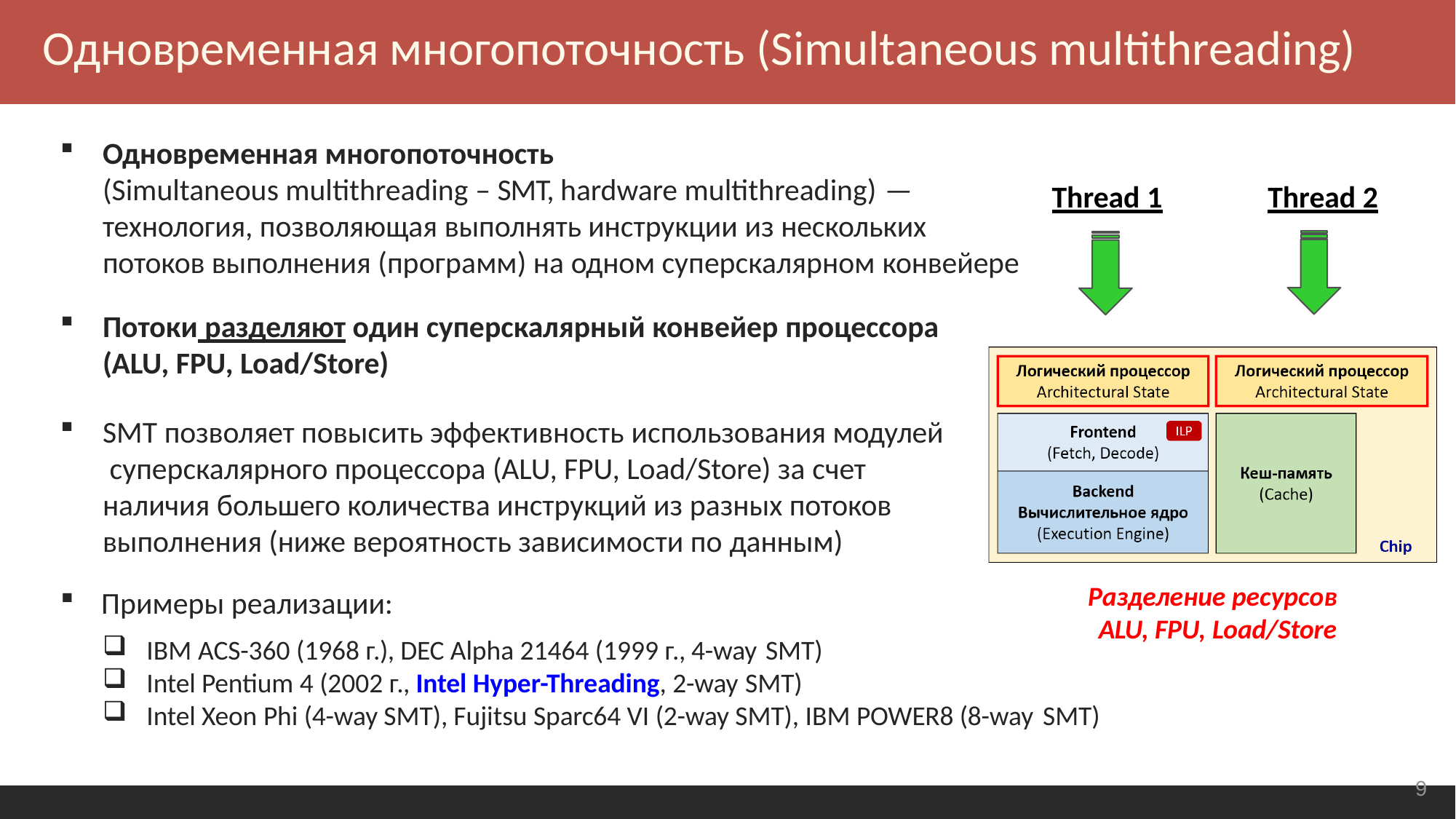

Одновременная многопоточность (Simultaneous multithreading)
Одновременная многопоточность
(Simultaneous multithreading – SMT, hardware multithreading) —
технология, позволяющая выполнять инструкции из нескольких
потоков выполнения (программ) на одном суперскалярном конвейере
Thread 1
Thread 2

Потоки разделяют один суперскалярный конвейер процессора
(ALU, FPU, Load/Store)

SMT позволяет повысить эффективность использования модулей  суперскалярного процессора (ALU, FPU, Load/Store) за счет
наличия большего количества инструкций из разных потоков  выполнения (ниже вероятность зависимости по данным)

Разделение ресурсов  ALU, FPU, Load/Store
Примеры реализации:
IBM ACS-360 (1968 г.), DEC Alpha 21464 (1999 г., 4-way SMT)
Intel Pentium 4 (2002 г., Intel Hyper-Threading, 2-way SMT)
Intel Xeon Phi (4-way SMT), Fujitsu Sparc64 VI (2-way SMT), IBM POWER8 (8-way SMT)
9